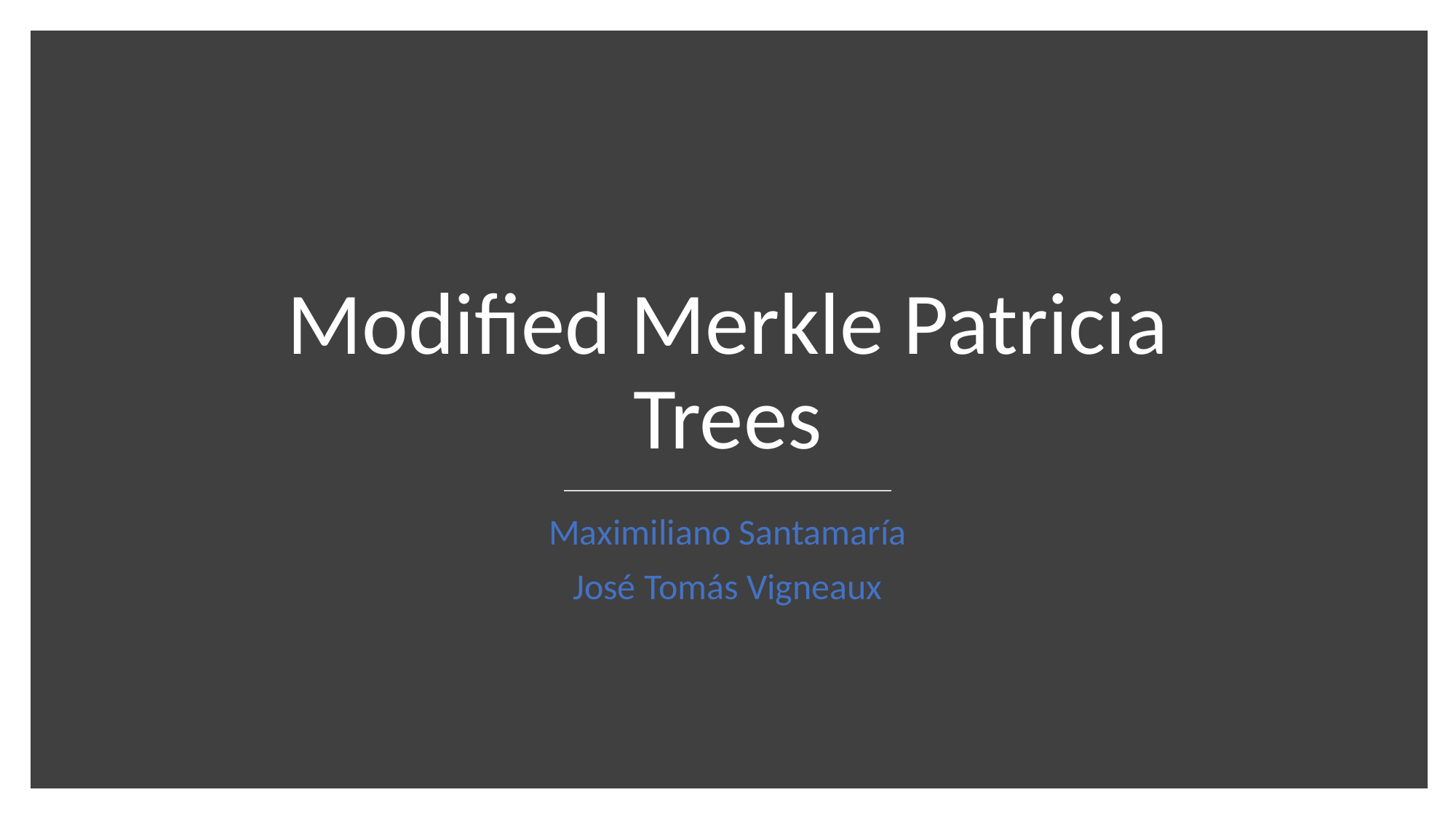

# Modified Merkle Patricia Trees
Maximiliano Santamaría
José Tomás Vigneaux